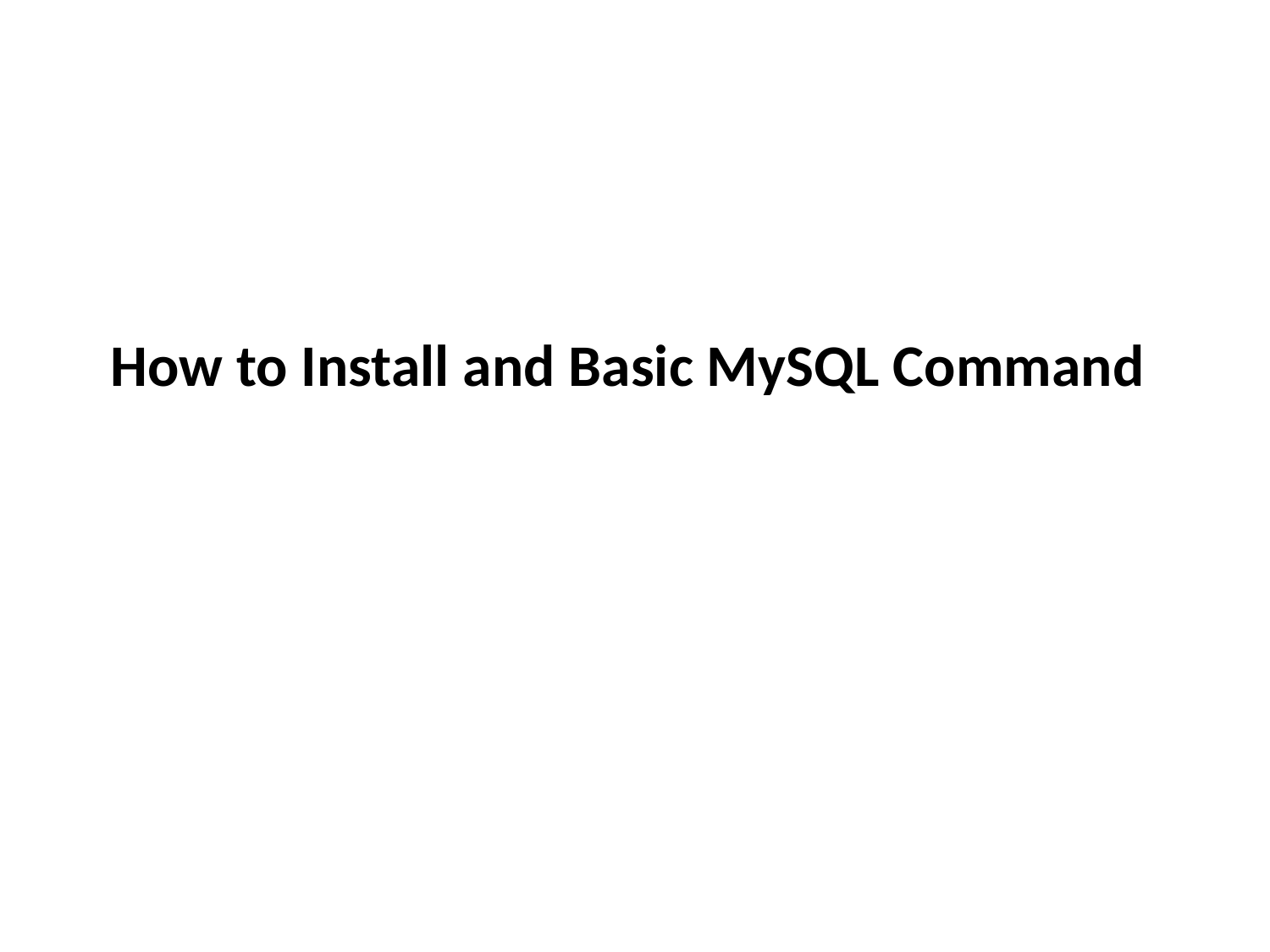

# How to Install and Basic MySQL Command